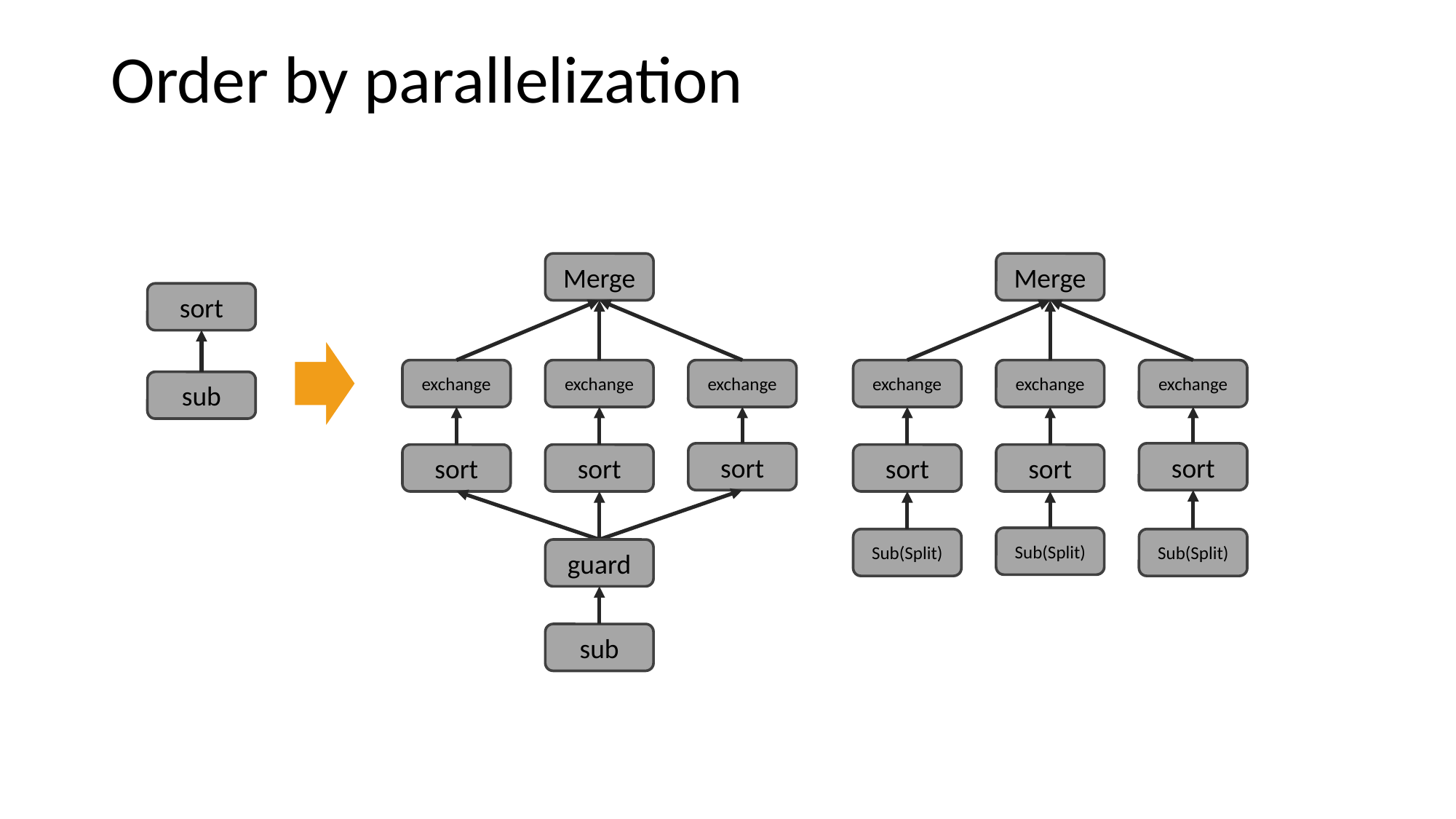

# Order by parallelization
Merge
Merge
sort

exchange
exchange
exchange
exchange
exchange
exchange
sub
sort
sort
sort
sort
sort
sort
Sub(Split)
Sub(Split)
Sub(Split)
guard
sub